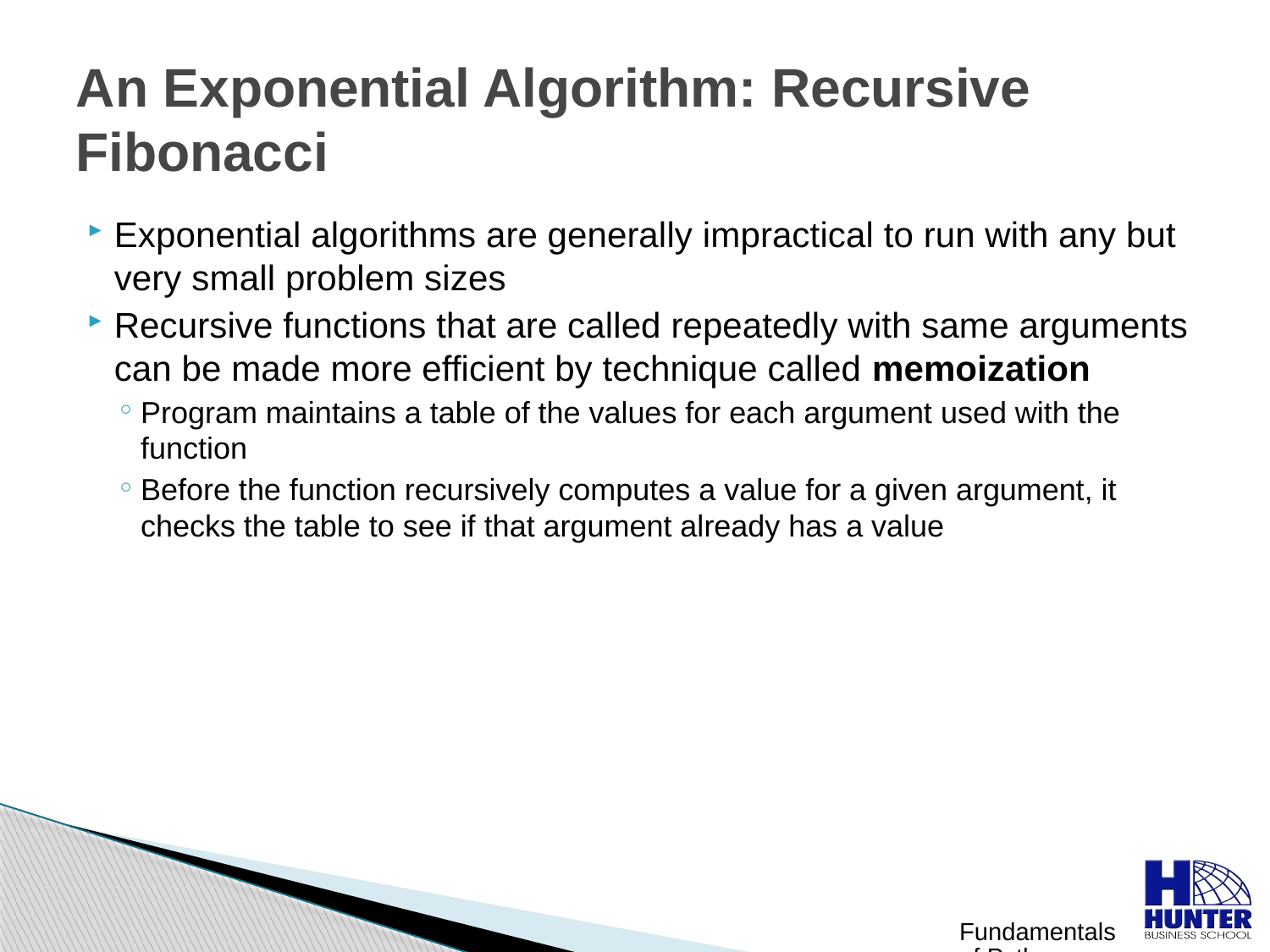

# An Exponential Algorithm: Recursive Fibonacci
Exponential algorithms are generally impractical to run with any but very small problem sizes
Recursive functions that are called repeatedly with same arguments can be made more efficient by technique called memoization
Program maintains a table of the values for each argument used with the function
Before the function recursively computes a value for a given argument, it checks the table to see if that argument already has a value

Fundamentals of Python